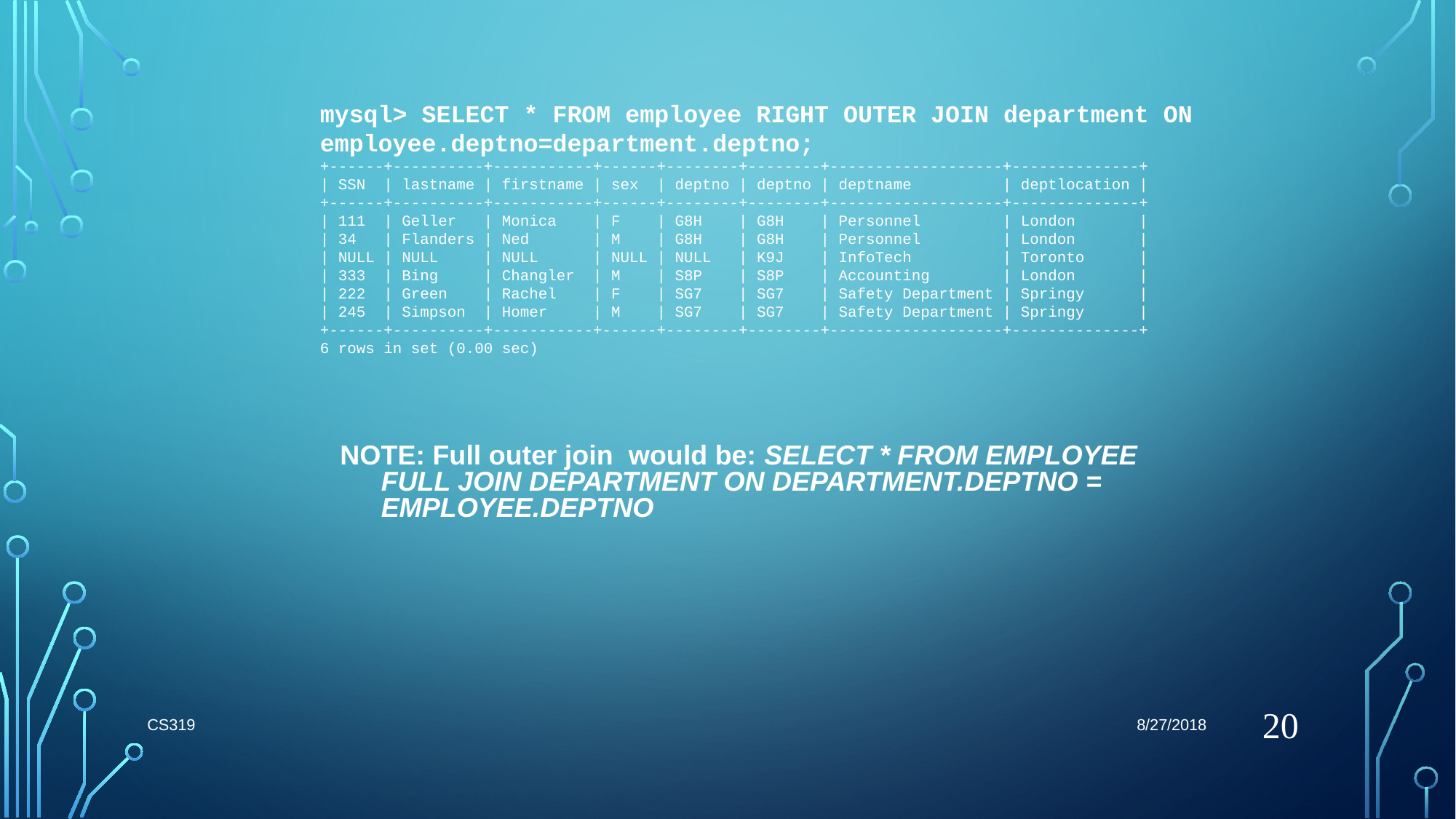

8/27/2018

mysql> SELECT * FROM employee RIGHT OUTER JOIN department ON  employee.deptno=department.deptno;
+------+----------+-----------+------+--------+--------+-------------------+--------------+
| SSN  | lastname | firstname | sex  | deptno | deptno | deptname          | deptlocation |
+------+----------+-----------+------+--------+--------+-------------------+--------------+
| 111  | Geller   | Monica    | F    | G8H    | G8H    | Personnel         | London       |
| 34   | Flanders | Ned       | M    | G8H    | G8H    | Personnel         | London       |
| NULL | NULL     | NULL      | NULL | NULL   | K9J    | InfoTech          | Toronto      |
| 333  | Bing     | Changler  | M    | S8P    | S8P    | Accounting        | London       |
| 222  | Green    | Rachel    | F    | SG7    | SG7    | Safety Department | Springy      |
| 245  | Simpson  | Homer     | M    | SG7    | SG7    | Safety Department | Springy      |
+------+----------+-----------+------+--------+--------+-------------------+--------------+
6 rows in set (0.00 sec)

NOTE: Full outer join  would be: SELECT * FROM EMPLOYEE FULL JOIN DEPARTMENT ON DEPARTMENT.DEPTNO = EMPLOYEE.DEPTNO
20
CS319